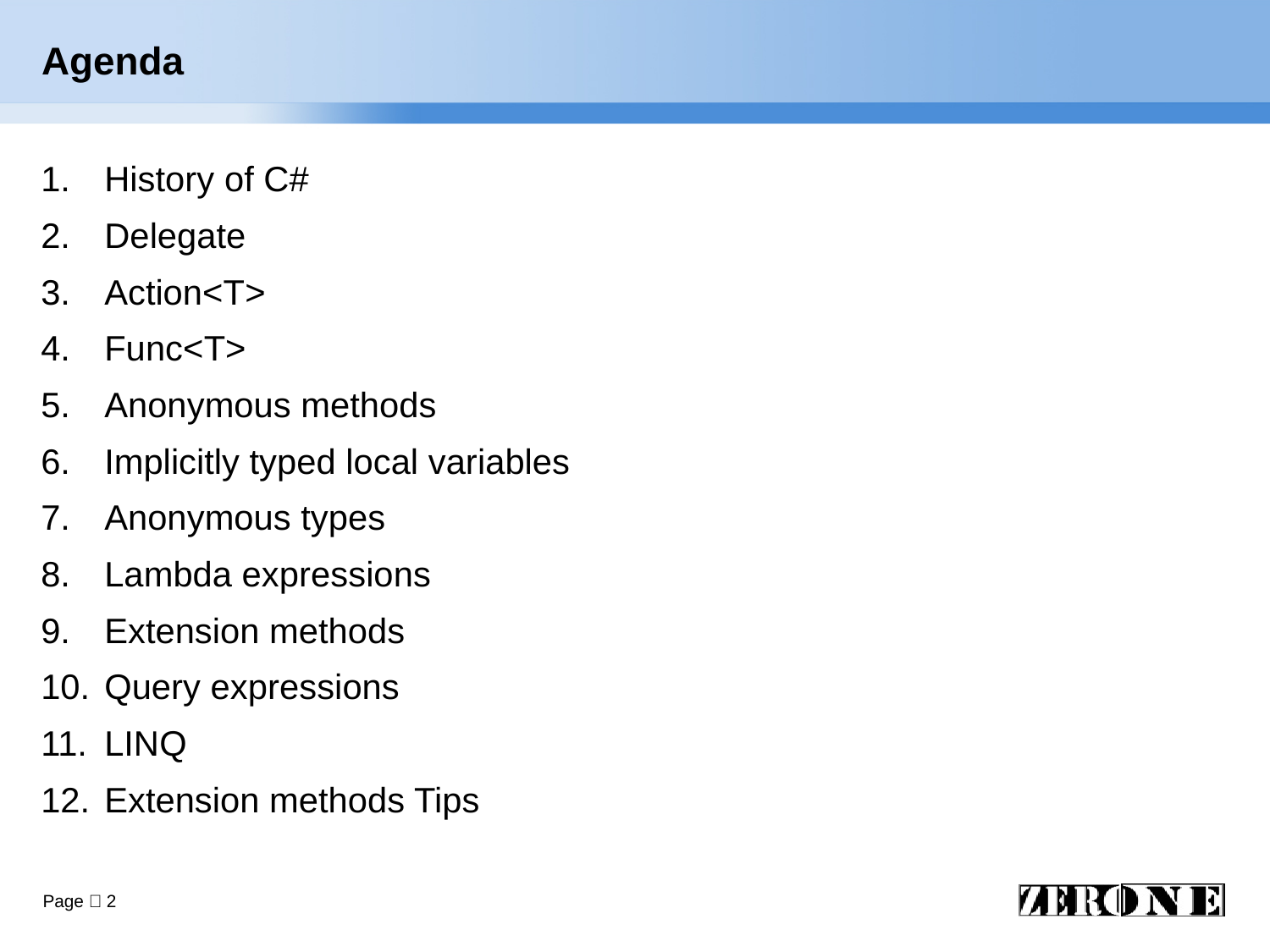

# Agenda
History of C#
Delegate
Action<T>
Func<T>
Anonymous methods
Implicitly typed local variables
Anonymous types
Lambda expressions
Extension methods
Query expressions
LINQ​
Extension methods Tips